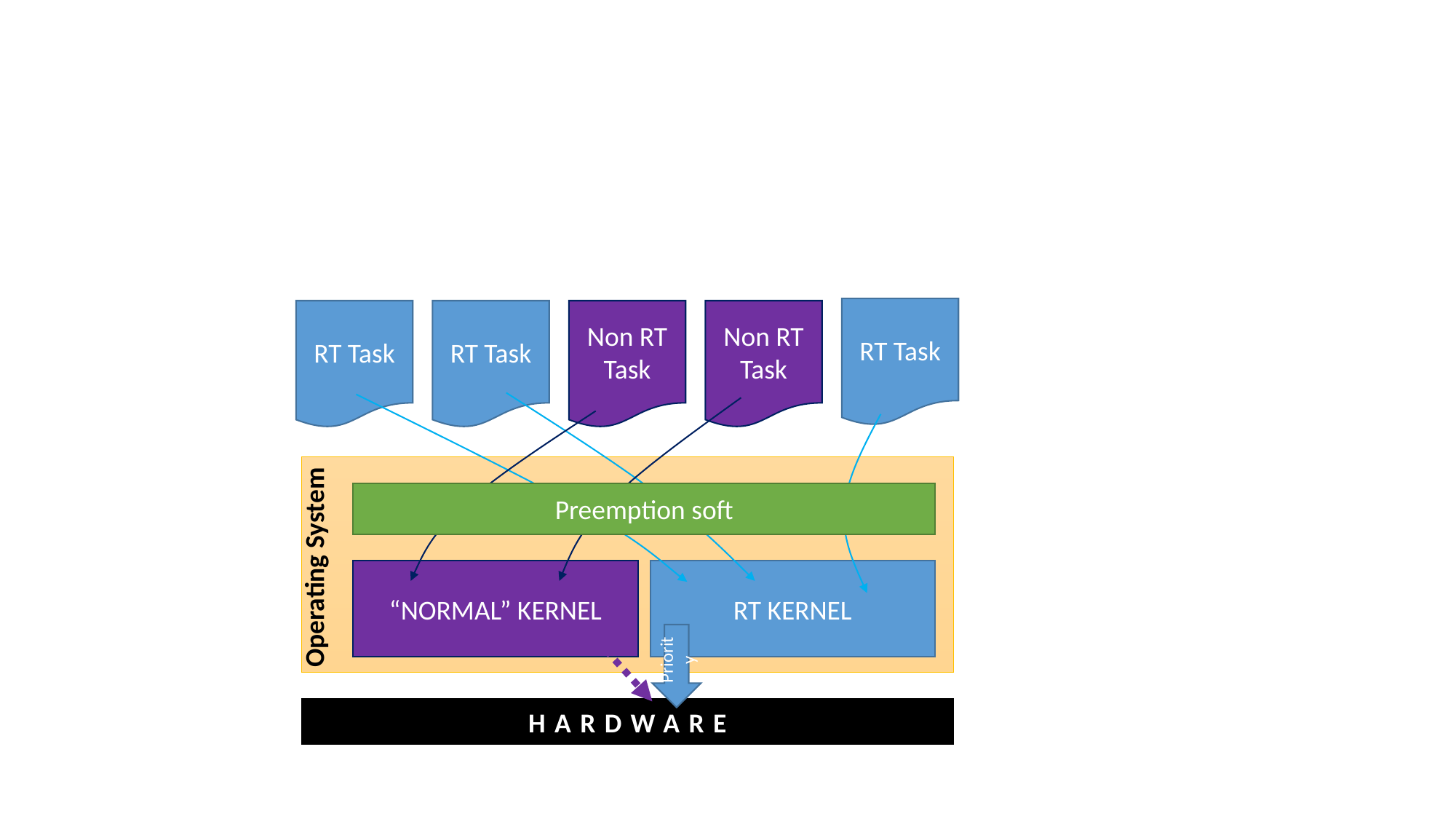

RT Task
RT Task
RT Task
Non RT Task
Non RT Task

Operating System

Preemption soft
“NORMAL” KERNEL
RT KERNEL
Priority
HARDWARE